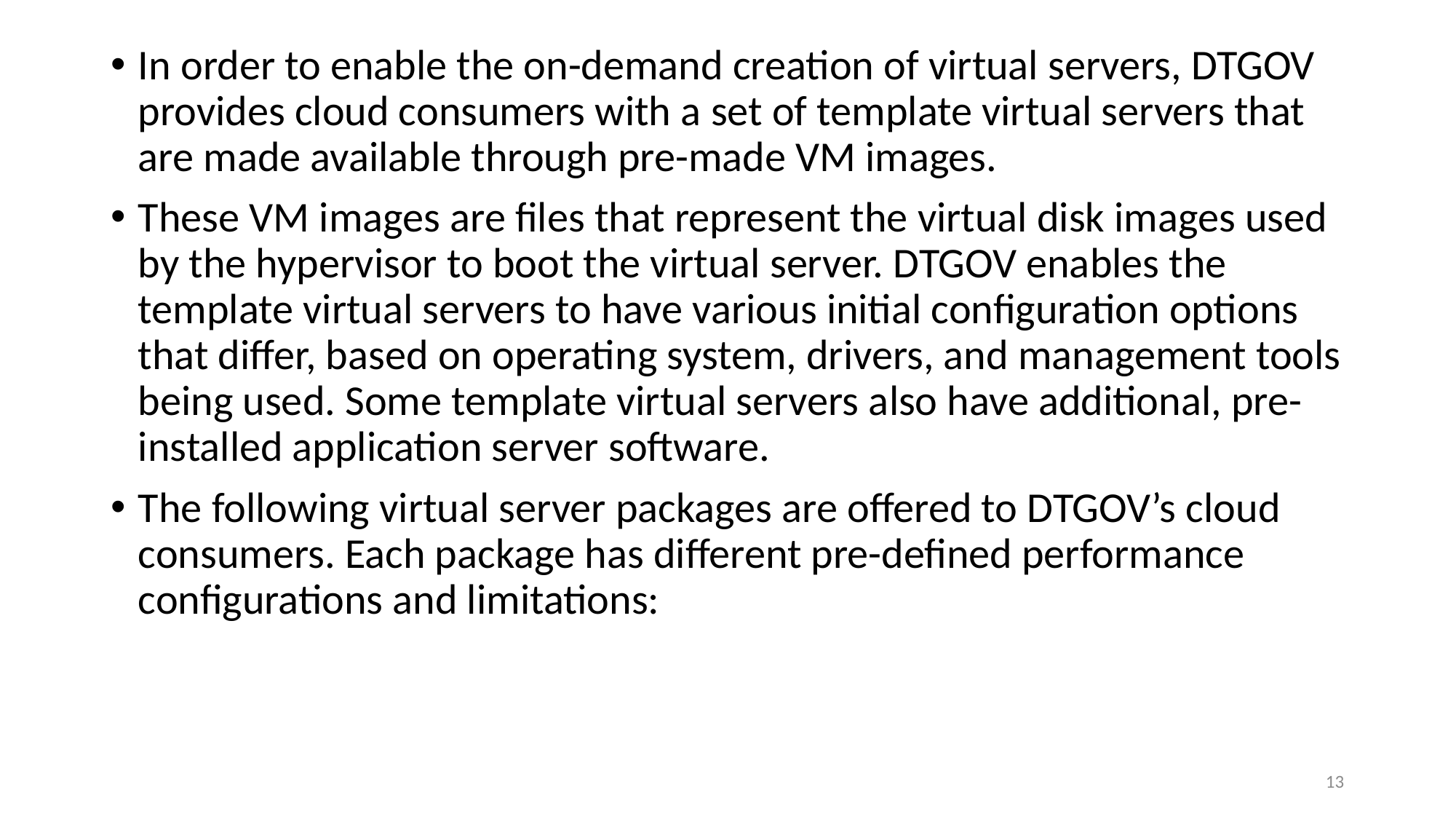

In order to enable the on-demand creation of virtual servers, DTGOV provides cloud consumers with a set of template virtual servers that are made available through pre-made VM images.
These VM images are files that represent the virtual disk images used by the hypervisor to boot the virtual server. DTGOV enables the template virtual servers to have various initial configuration options that differ, based on operating system, drivers, and management tools being used. Some template virtual servers also have additional, pre-installed application server software.
The following virtual server packages are offered to DTGOV’s cloud consumers. Each package has different pre-defined performance configurations and limitations:

13